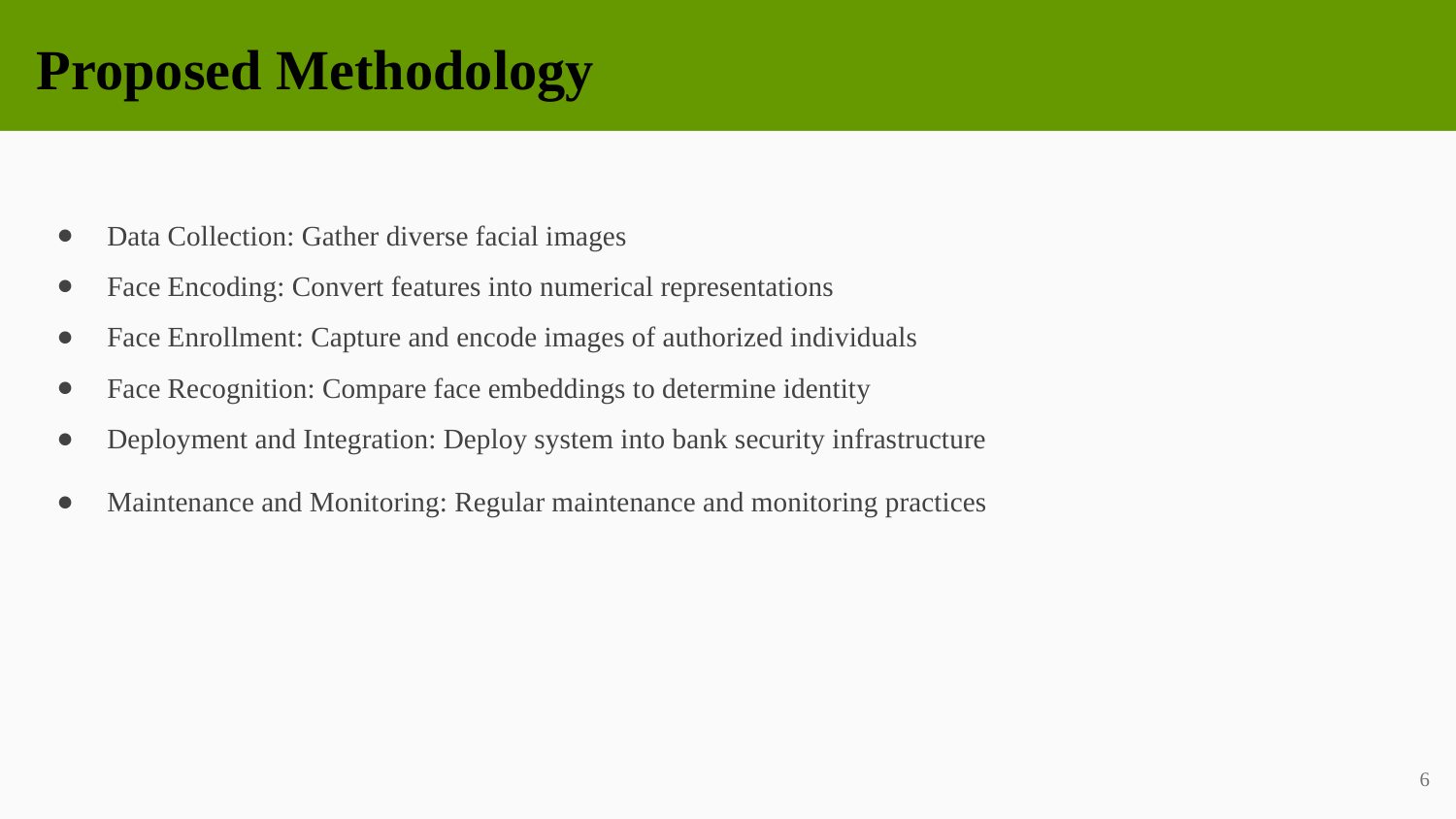

Proposed Methodology

Data Collection: Gather diverse facial images
Face Encoding: Convert features into numerical representations
Face Enrollment: Capture and encode images of authorized individuals
Face Recognition: Compare face embeddings to determine identity
Deployment and Integration: Deploy system into bank security infrastructure
Maintenance and Monitoring: Regular maintenance and monitoring practices

6